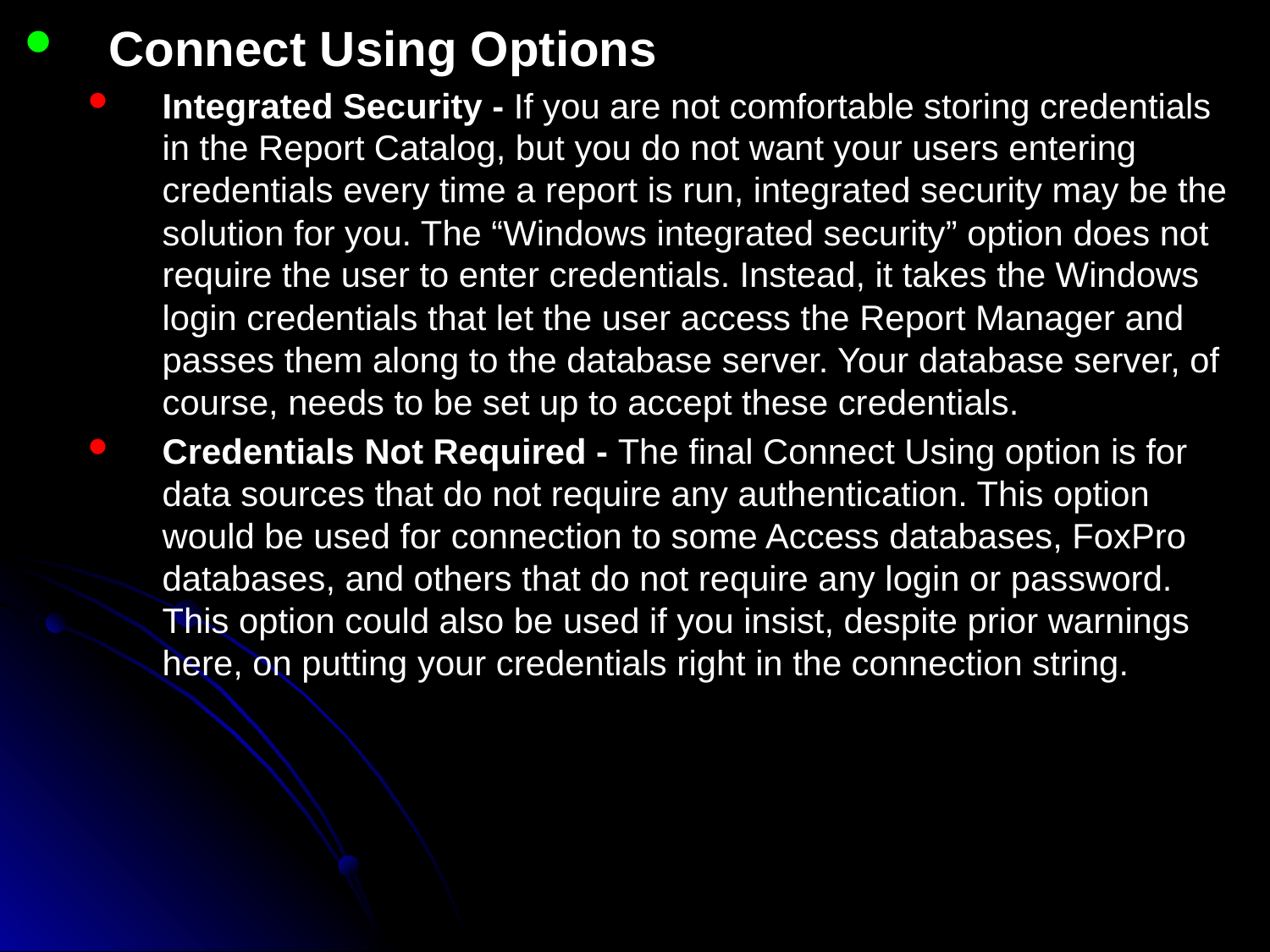

Connect Using Options
Integrated Security - If you are not comfortable storing credentials in the Report Catalog, but you do not want your users entering credentials every time a report is run, integrated security may be the solution for you. The “Windows integrated security” option does not require the user to enter credentials. Instead, it takes the Windows login credentials that let the user access the Report Manager and passes them along to the database server. Your database server, of course, needs to be set up to accept these credentials.
Credentials Not Required - The final Connect Using option is for data sources that do not require any authentication. This option would be used for connection to some Access databases, FoxPro databases, and others that do not require any login or password. This option could also be used if you insist, despite prior warnings here, on putting your credentials right in the connection string.